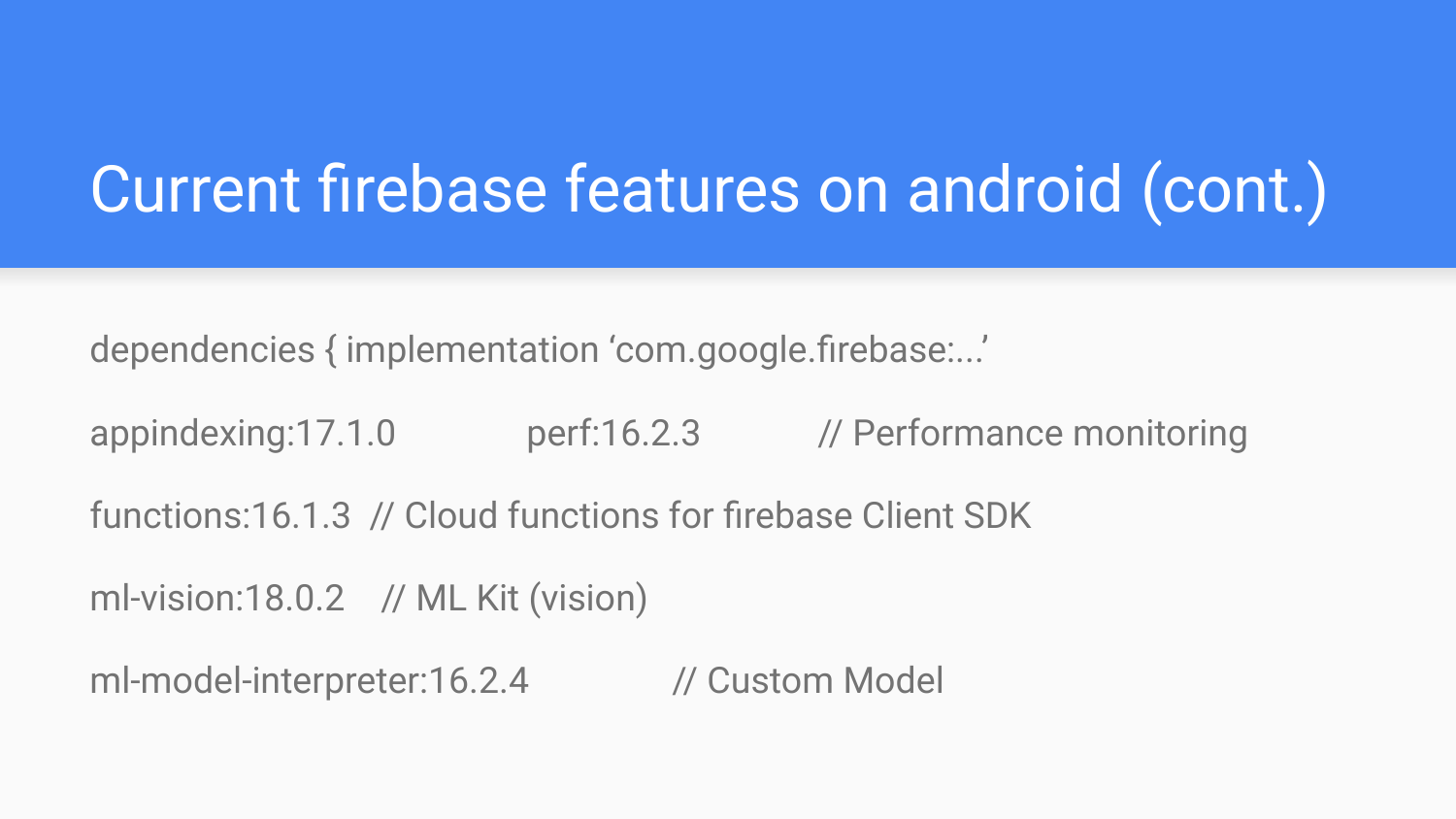

# Current firebase features on android (cont.)
dependencies { implementation ‘com.google.firebase:...’
appindexing:17.1.0	perf:16.2.3	// Performance monitoring
functions:16.1.3  // Cloud functions for firebase Client SDK
ml-vision:18.0.2 	// ML Kit (vision)
ml-model-interpreter:16.2.4	// Custom Model